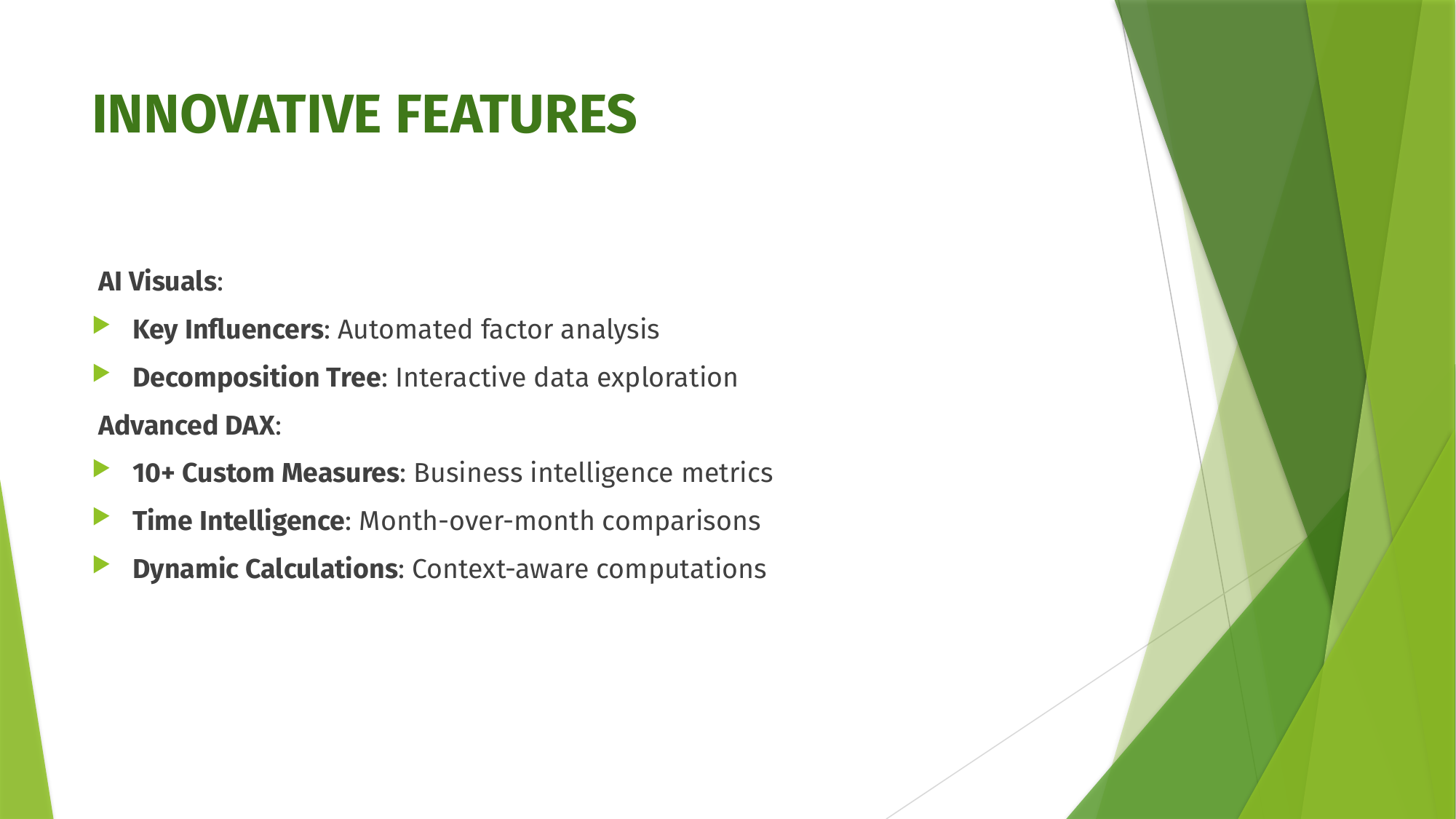

# INNOVATIVE FEATURES
 AI Visuals:
Key Influencers: Automated factor analysis
Decomposition Tree: Interactive data exploration
 Advanced DAX:
10+ Custom Measures: Business intelligence metrics
Time Intelligence: Month-over-month comparisons
Dynamic Calculations: Context-aware computations